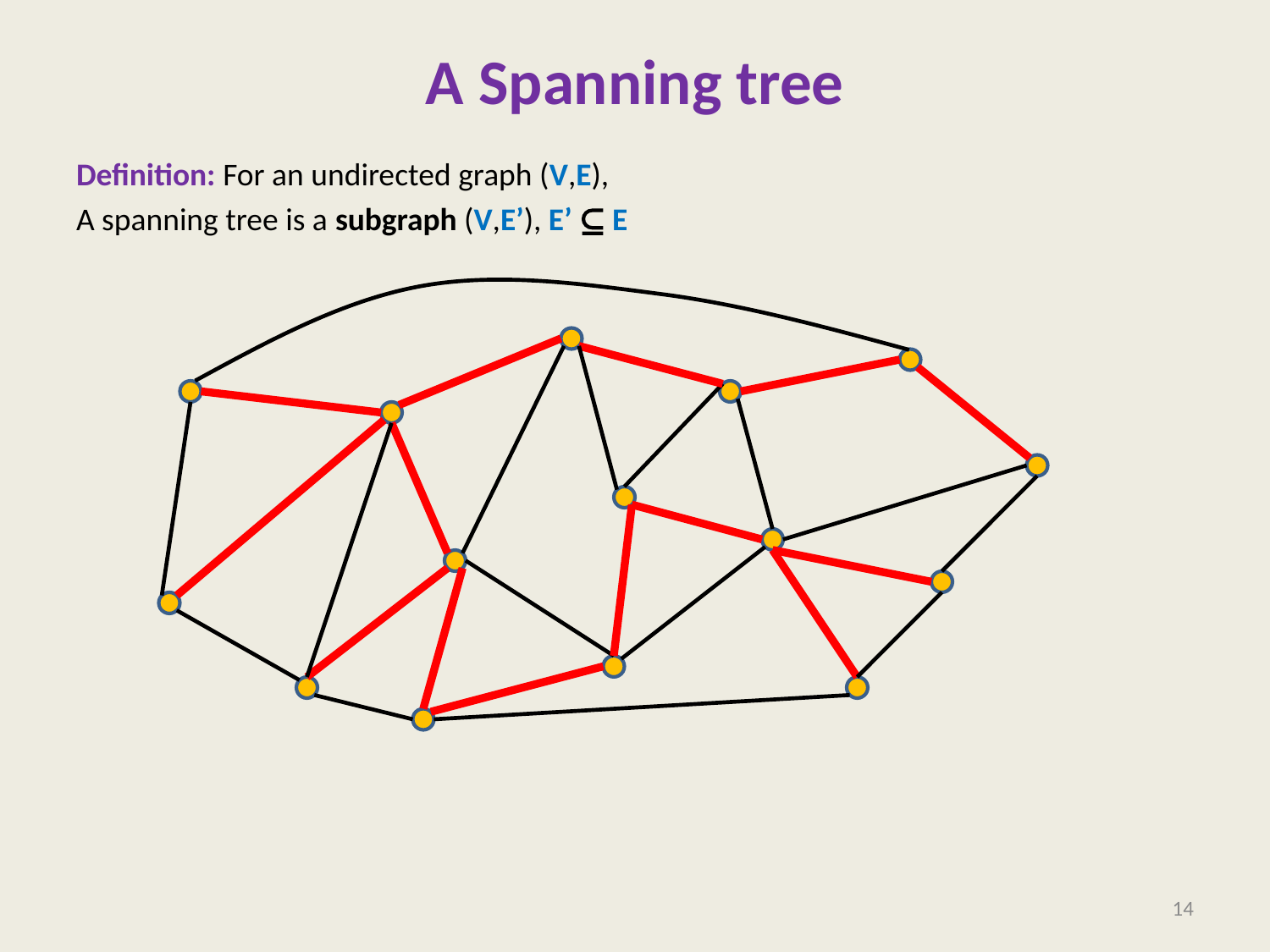

# A Spanning tree
Definition: For an undirected graph (V,E),
A spanning tree is a subgraph (V,E’), E’ ⊆ E which is a tree.

14